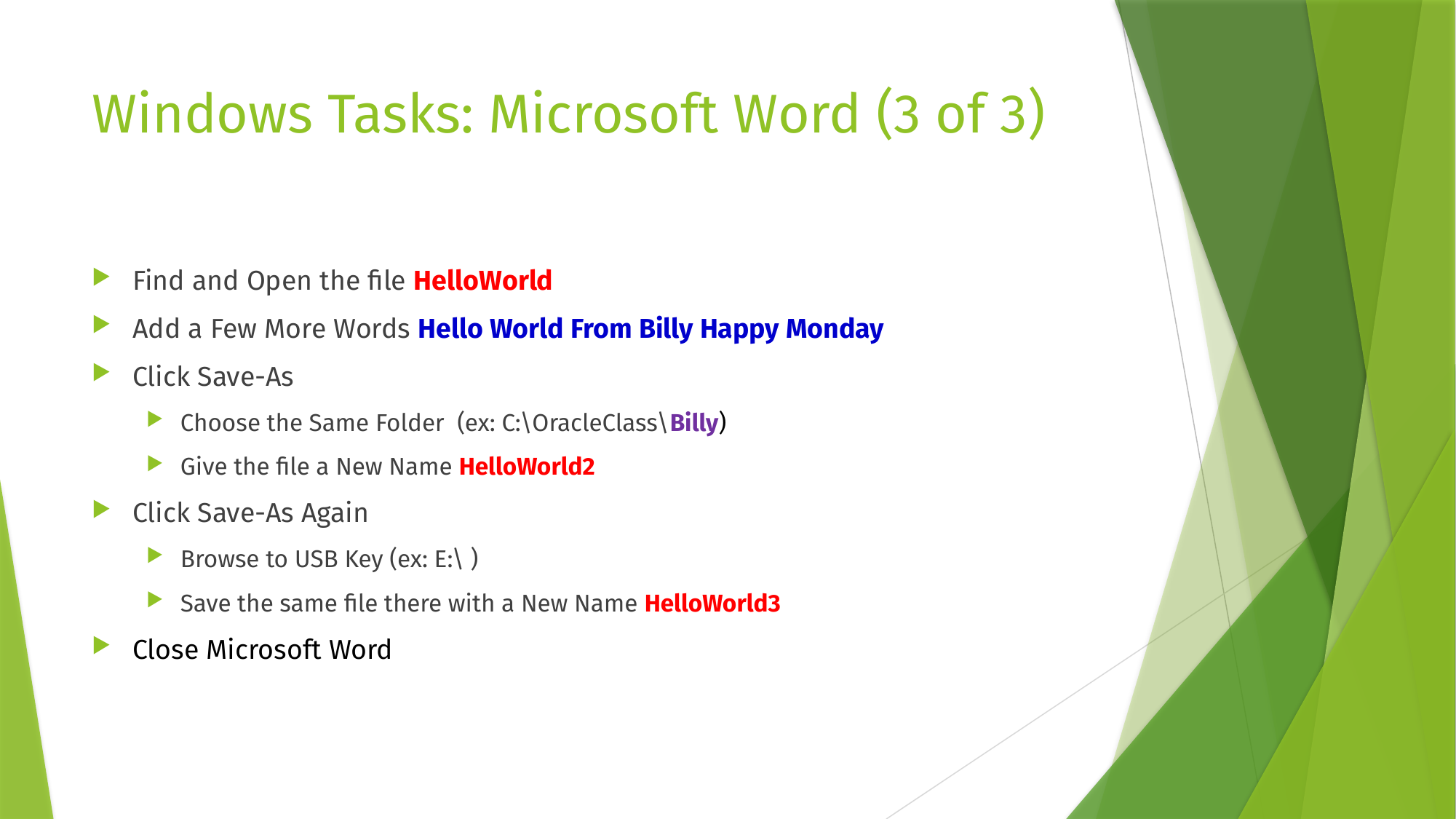

# Windows Tasks: Microsoft Word (3 of 3)
Find and Open the file HelloWorld
Add a Few More Words Hello World From Billy Happy Monday
Click Save-As
Choose the Same Folder  (ex: C:\OracleClass\Billy)
Give the file a New Name HelloWorld2
Click Save-As Again
Browse to USB Key (ex: E:\ )
Save the same file there with a New Name HelloWorld3
Close Microsoft Word